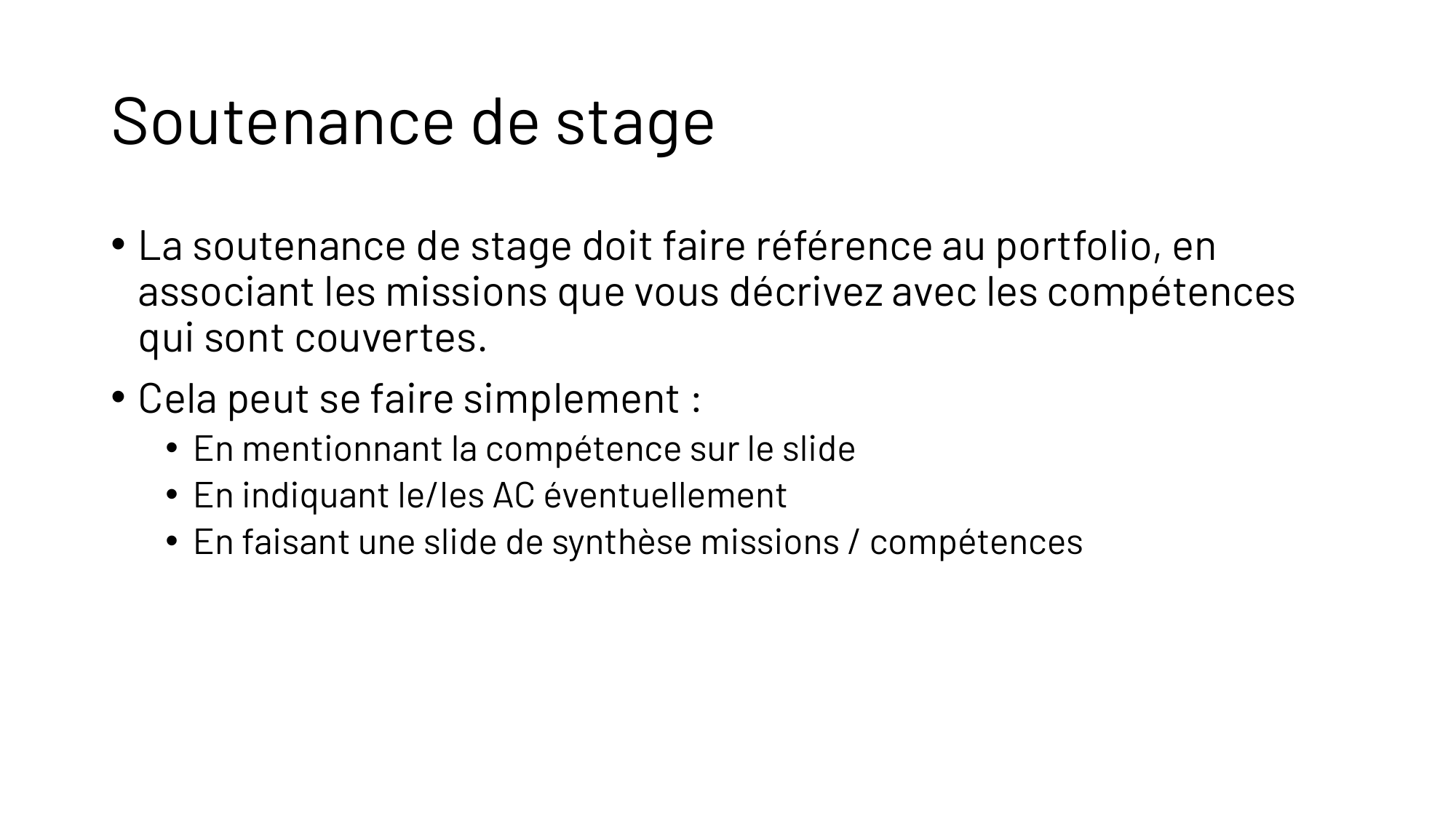

# Soutenance de stage
La soutenance de stage doit faire référence au portfolio, en associant les missions que vous décrivez avec les compétences qui sont couvertes.
Cela peut se faire simplement :
En mentionnant la compétence sur le slide
En indiquant le/les AC éventuellement
En faisant une slide de synthèse missions / compétences